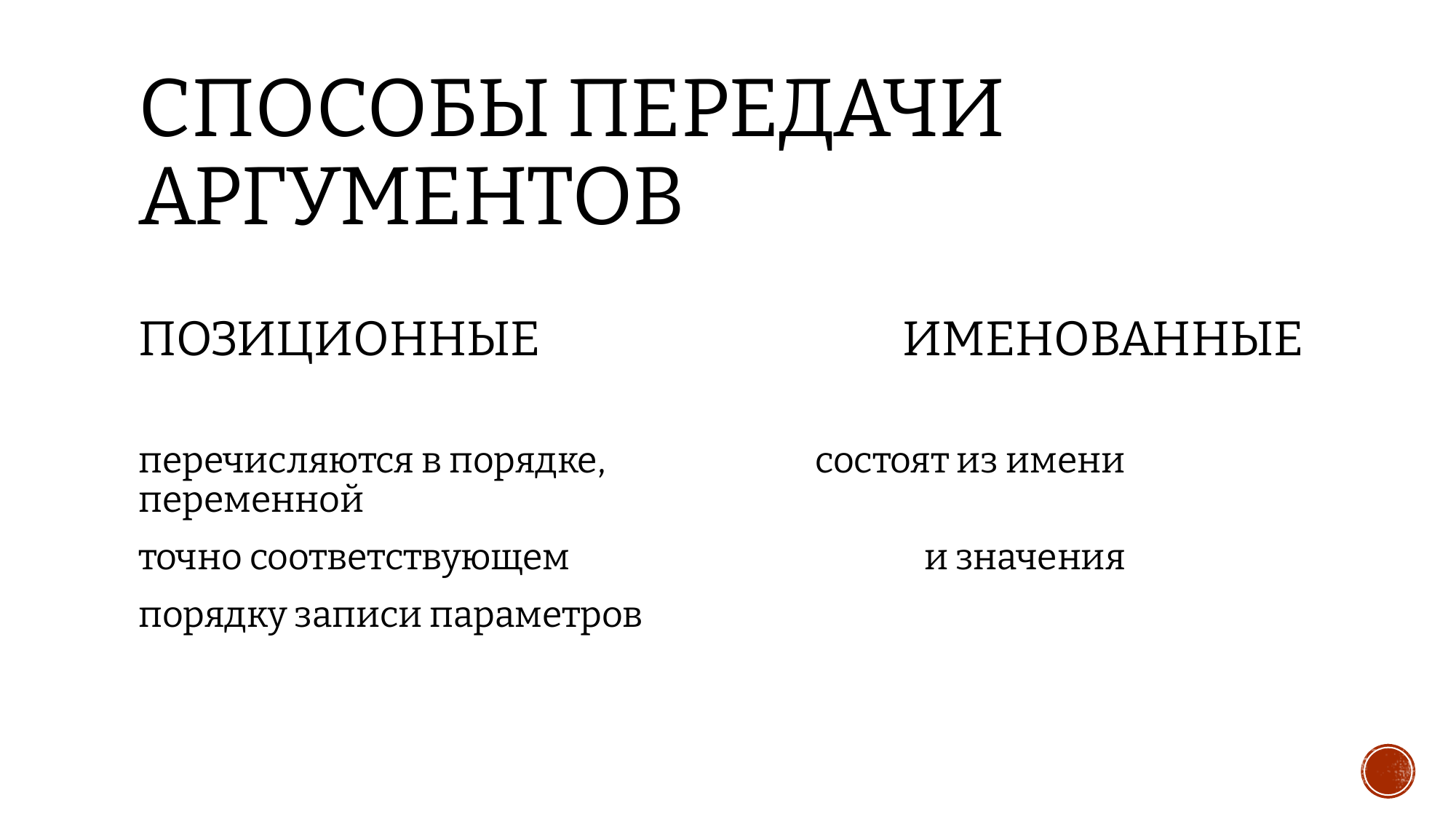

# Способы передачи аргументов

ПОЗИЦИОННЫЕ				ИМЕНОВАННЫЕ

перечисляются в порядке, 		   состоят из имени переменной
точно соответствующем 			   и значения
порядку записи параметров